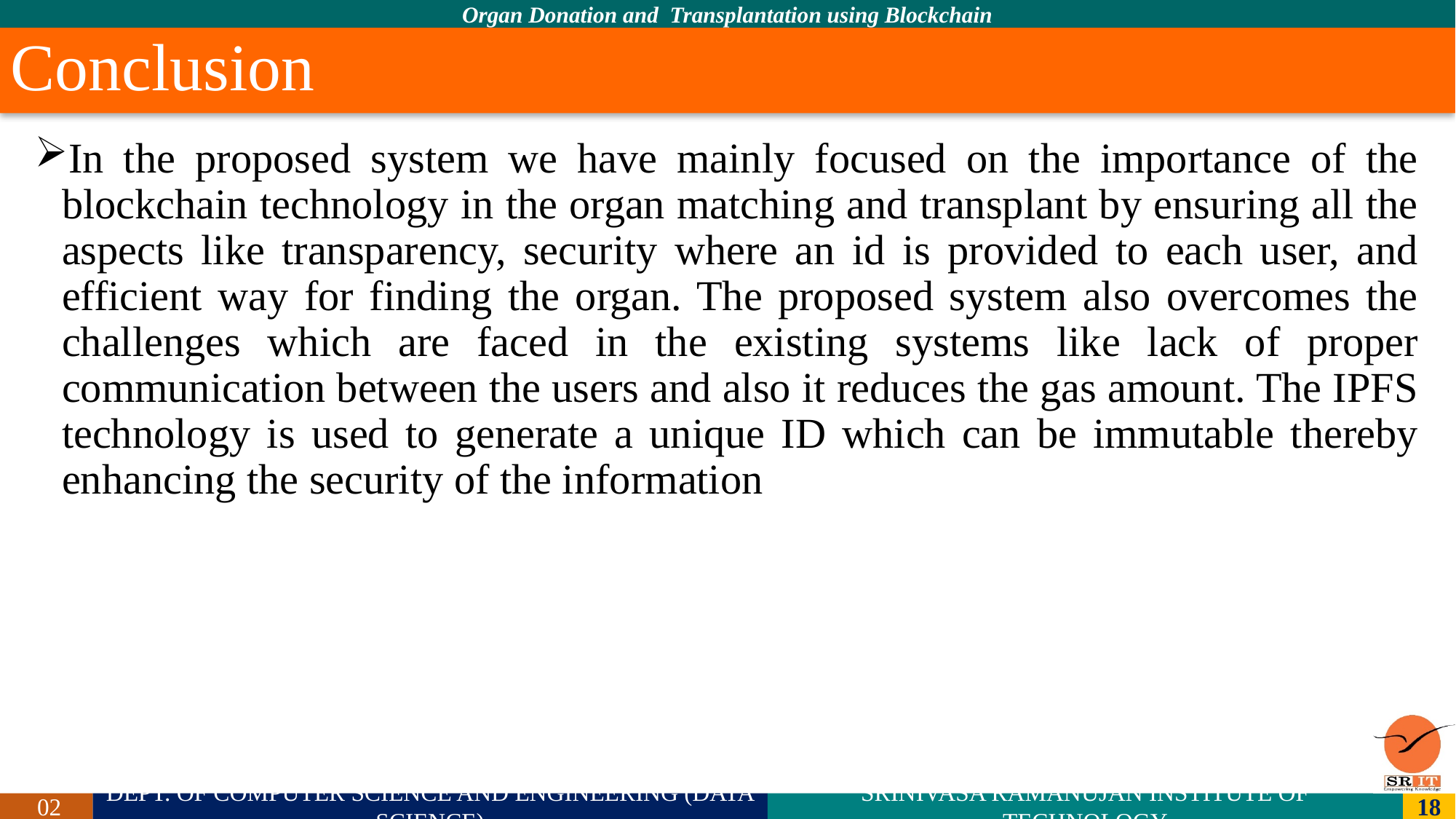

# Conclusion
In the proposed system we have mainly focused on the importance of the blockchain technology in the organ matching and transplant by ensuring all the aspects like transparency, security where an id is provided to each user, and efficient way for finding the organ. The proposed system also overcomes the challenges which are faced in the existing systems like lack of proper communication between the users and also it reduces the gas amount. The IPFS technology is used to generate a unique ID which can be immutable thereby enhancing the security of the information